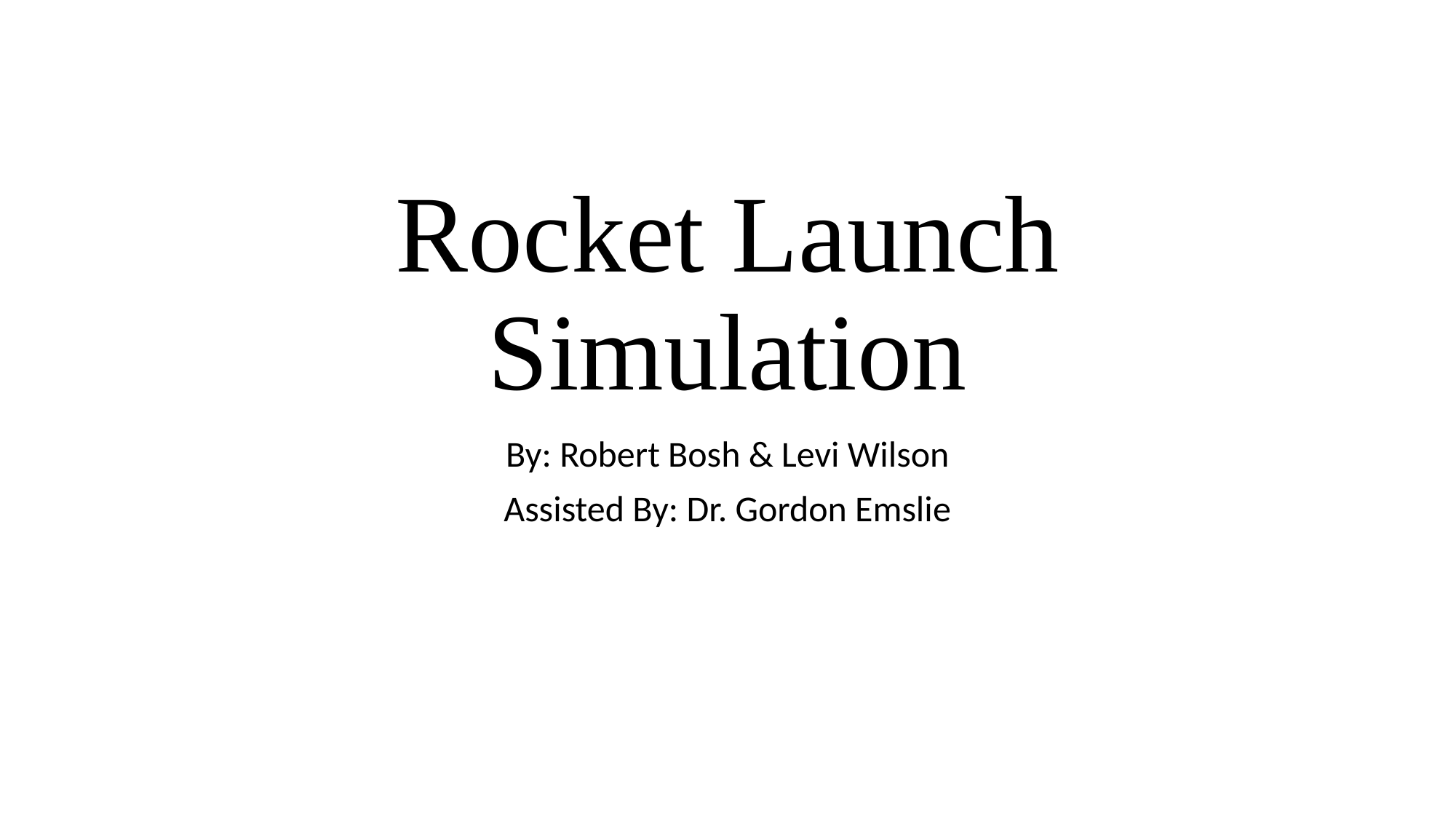

# Rocket Launch Simulation
By: Robert Bosh & Levi Wilson
Assisted By: Dr. Gordon Emslie